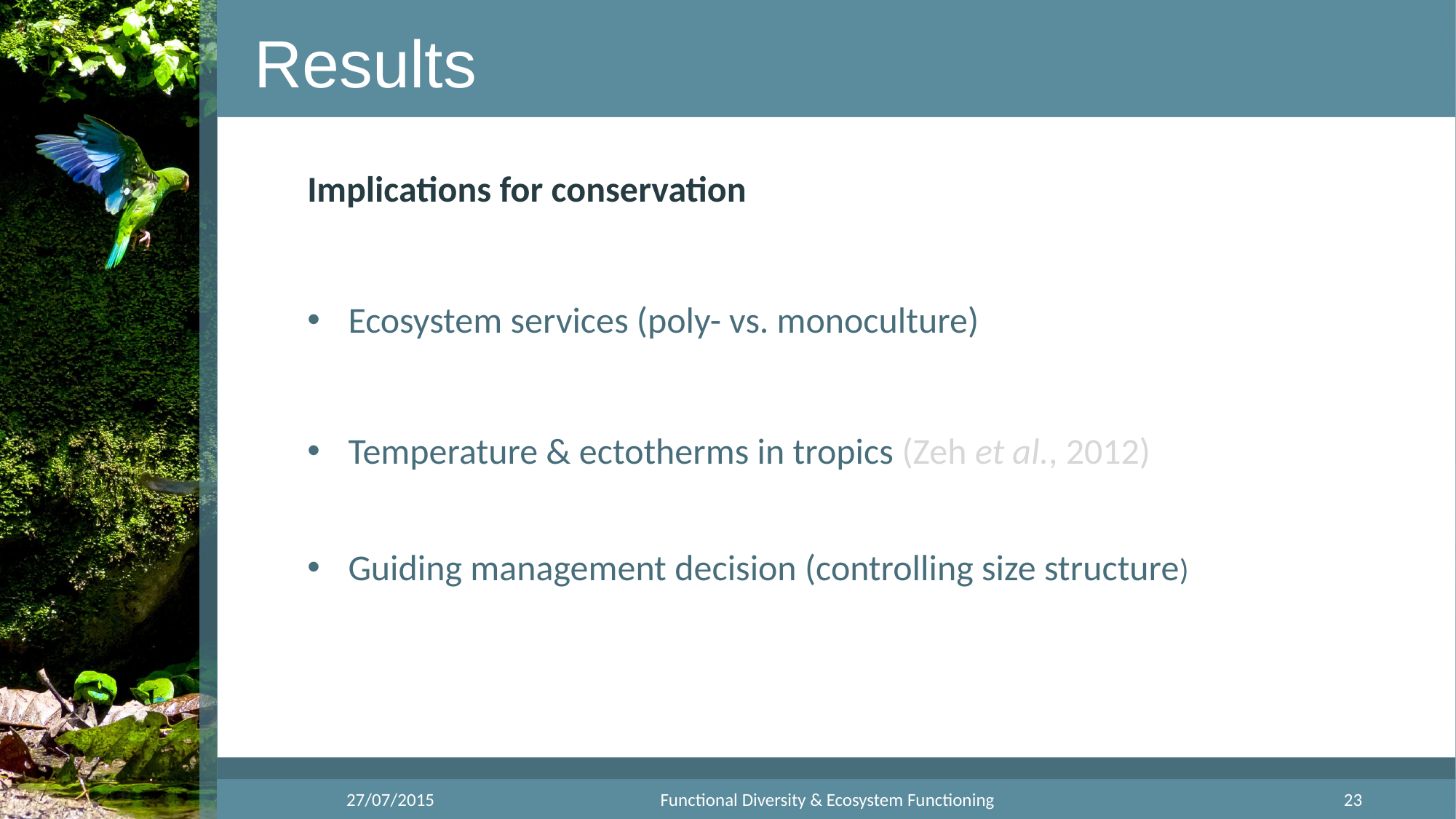

# Results
Implications for conservation

Ecosystem services (poly- vs. monoculture)

Temperature & ectotherms in tropics (Zeh et al., 2012)

Guiding management decision (controlling size structure)